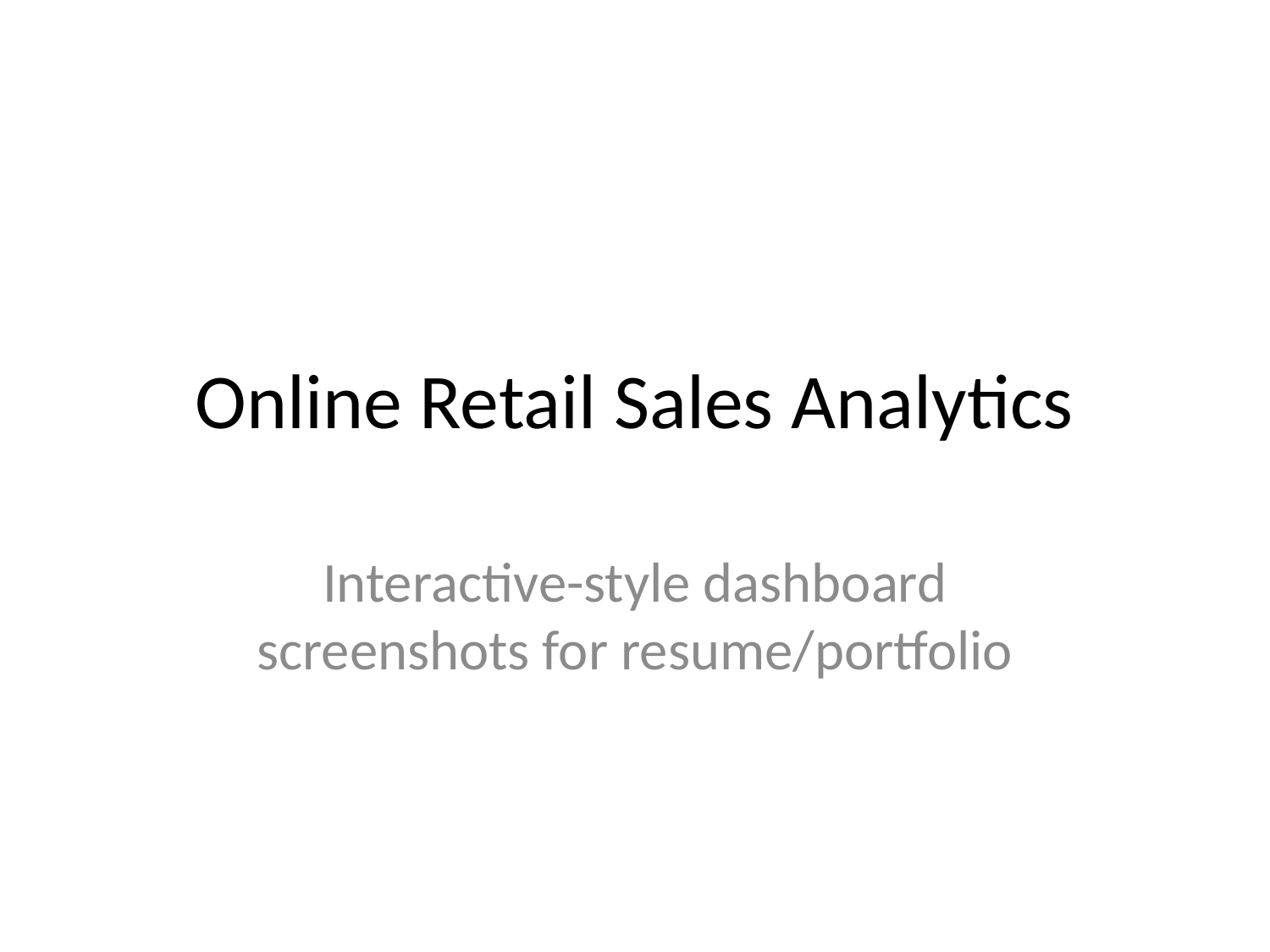

# Online Retail Sales Analytics
Interactive-style dashboard screenshots for resume/portfolio